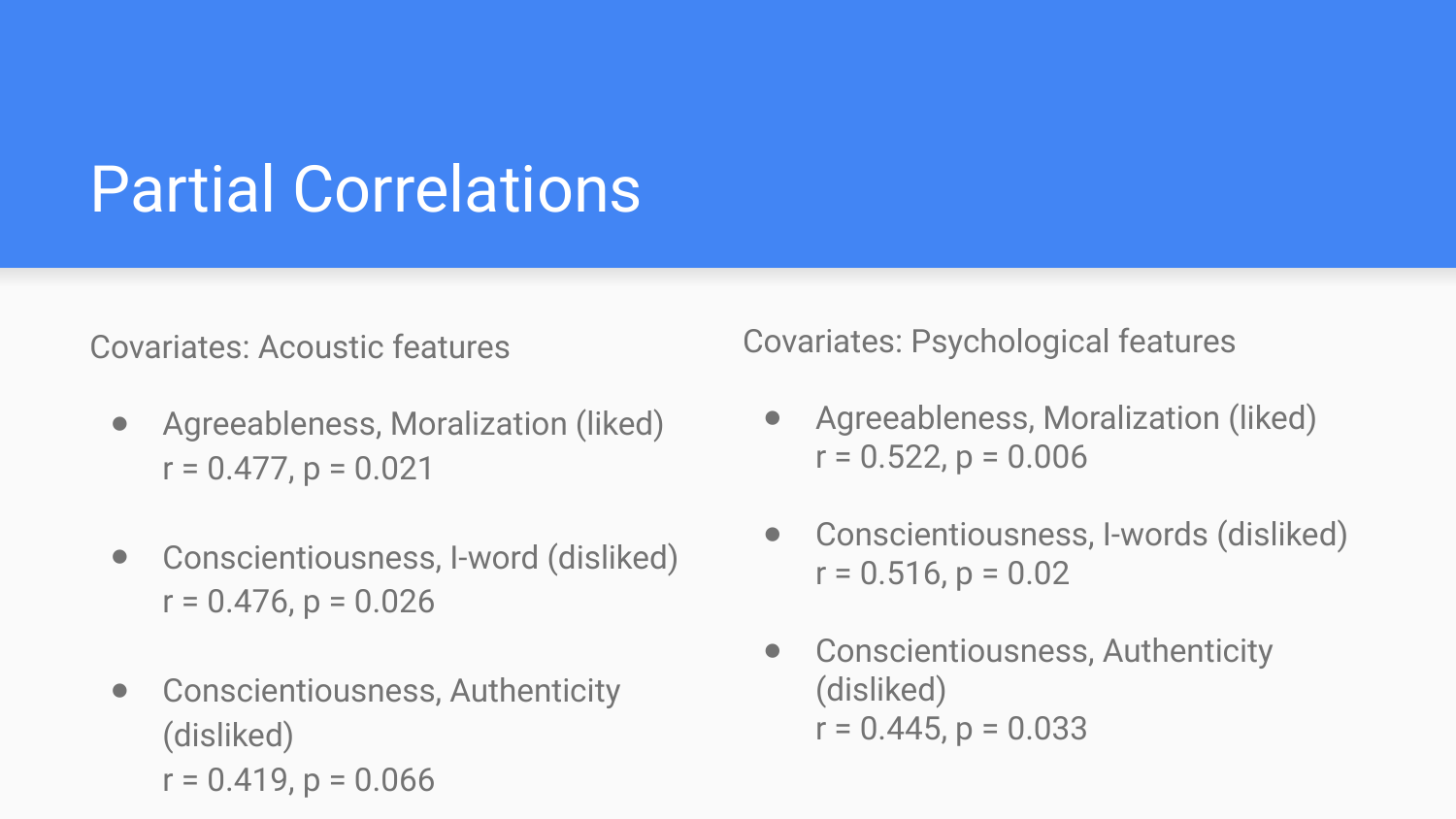

# Partial Correlations
Covariates: Acoustic features
Agreeableness, Moralization (liked)
r = 0.477, p = 0.021
Conscientiousness, I-word (disliked)
r = 0.476, p = 0.026
Conscientiousness, Authenticity (disliked)
r = 0.419, p = 0.066
Covariates: Psychological features

Agreeableness, Moralization (liked)
r = 0.522, p = 0.006
Conscientiousness, I-words (disliked)
r = 0.516, p = 0.02
Conscientiousness, Authenticity (disliked)
r = 0.445, p = 0.033